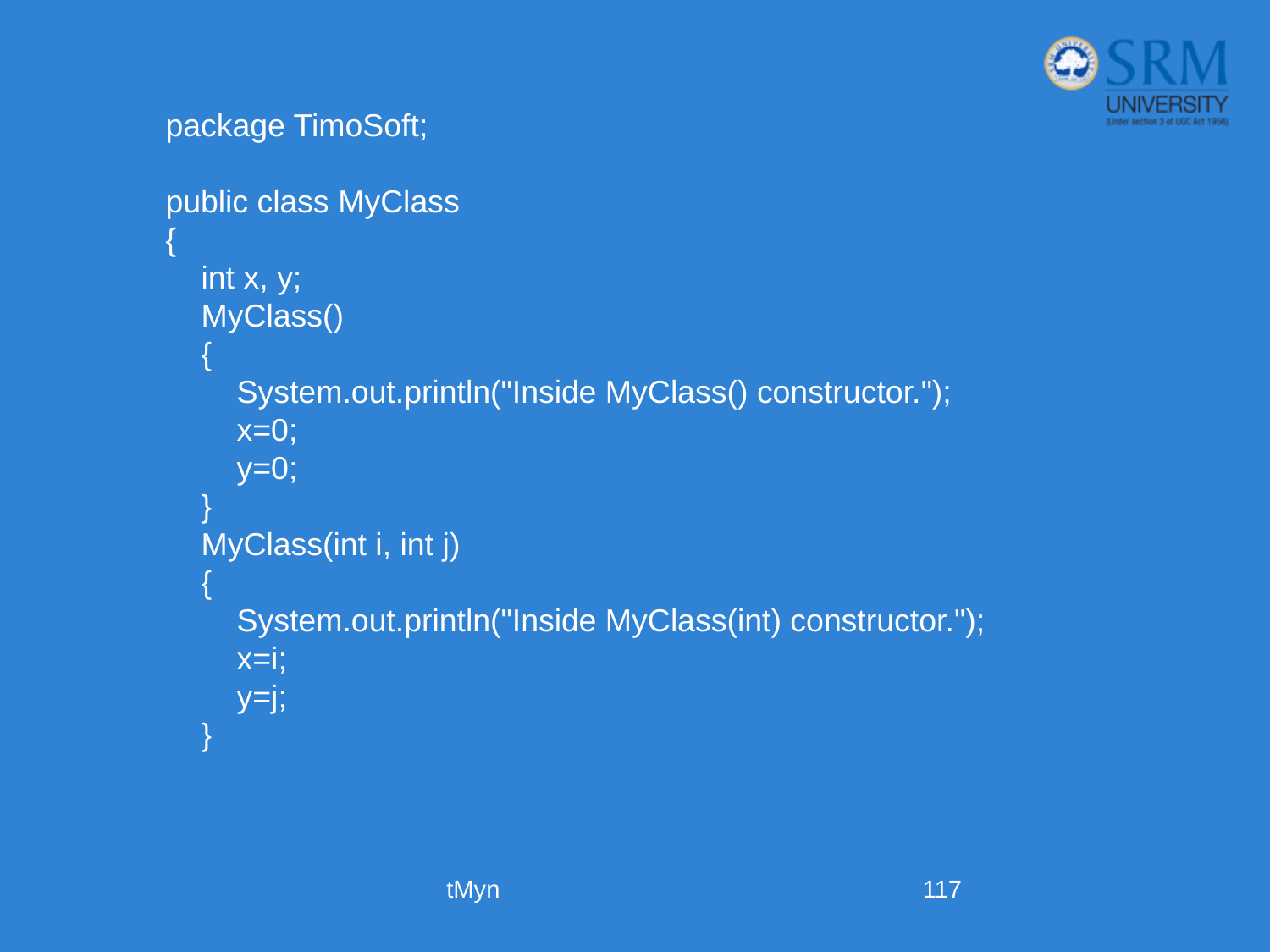

package TimoSoft;

public class MyClass
{
    int x, y;
    MyClass()
    {
        System.out.println("Inside MyClass() constructor.");
        x=0;
        y=0;
    }
    MyClass(int i, int j)
    {
        System.out.println("Inside MyClass(int) constructor.");
        x=i;
        y=j;
    }

tMyn
117
Constructor Overloading